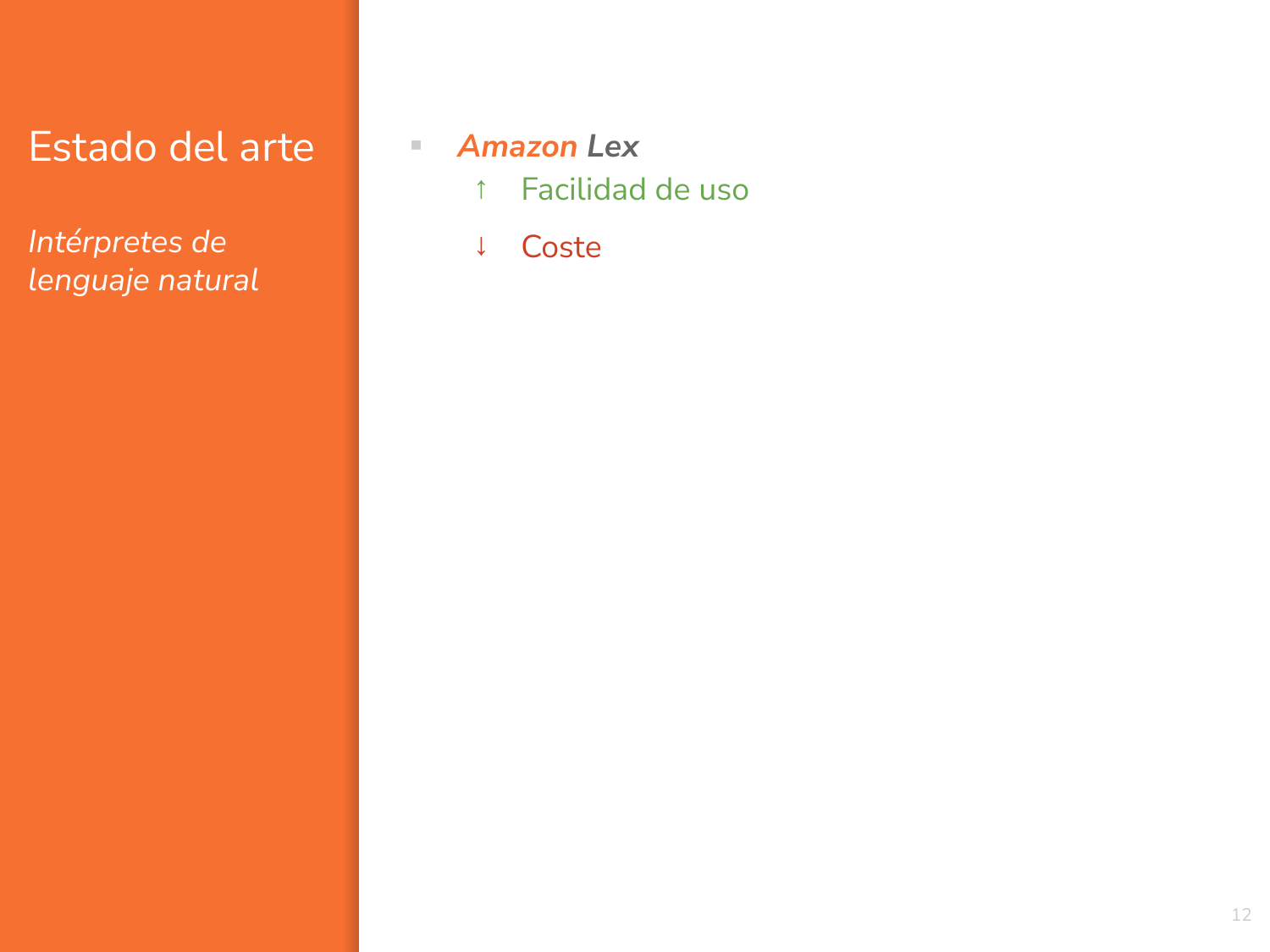

Amazon Lex
Facilidad de uso
Coste

# Estado del arte

Intérpretes de lenguaje natural
12